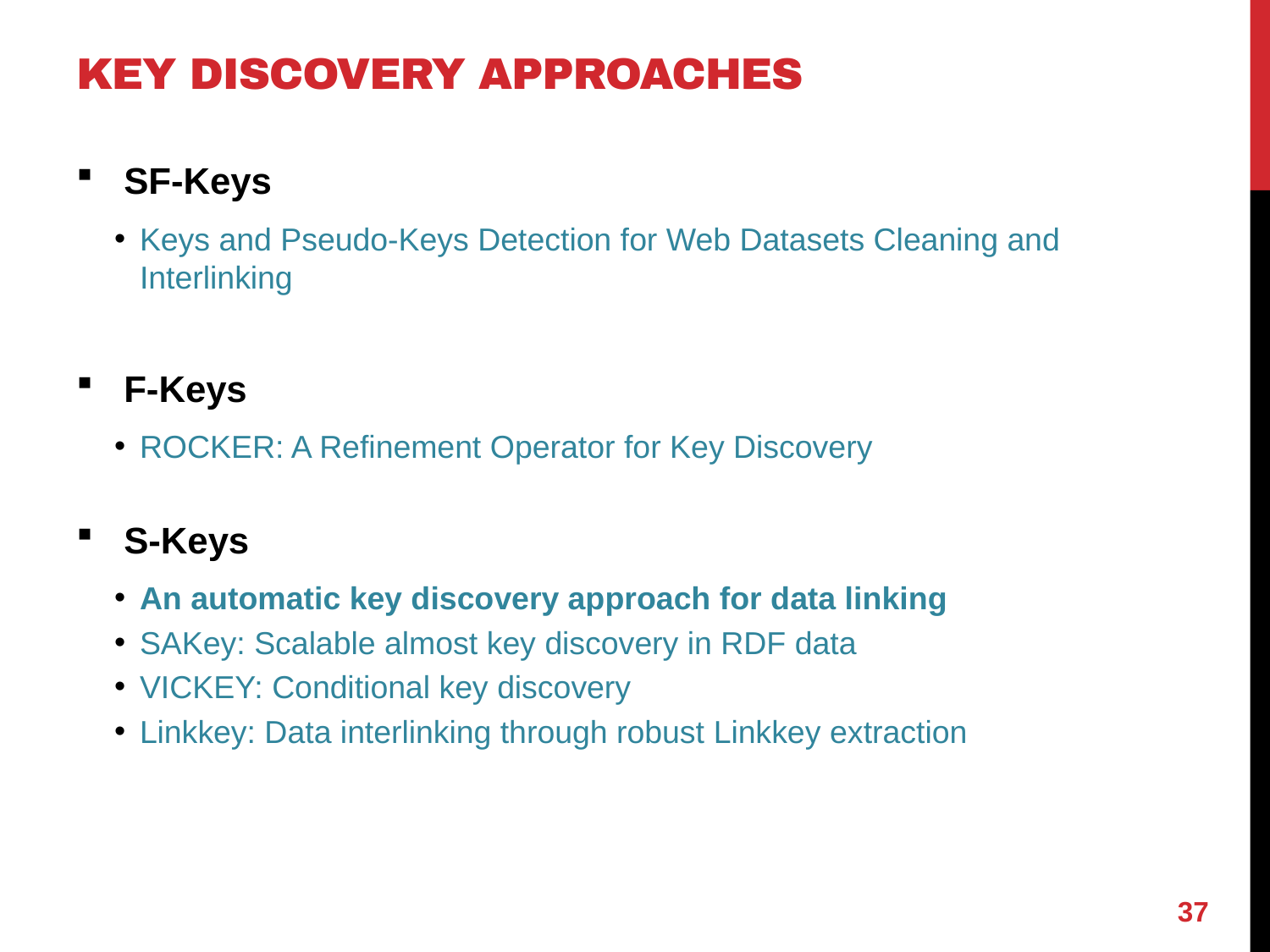

# Key Discovery Approaches
SF-Keys
Keys and Pseudo-Keys Detection for Web Datasets Cleaning and Interlinking

F-Keys
ROCKER: A Refinement Operator for Key Discovery

S-Keys
An automatic key discovery approach for data linking
SAKey: Scalable almost key discovery in RDF data
VICKEY: Conditional key discovery
Linkkey: Data interlinking through robust Linkkey extraction

37